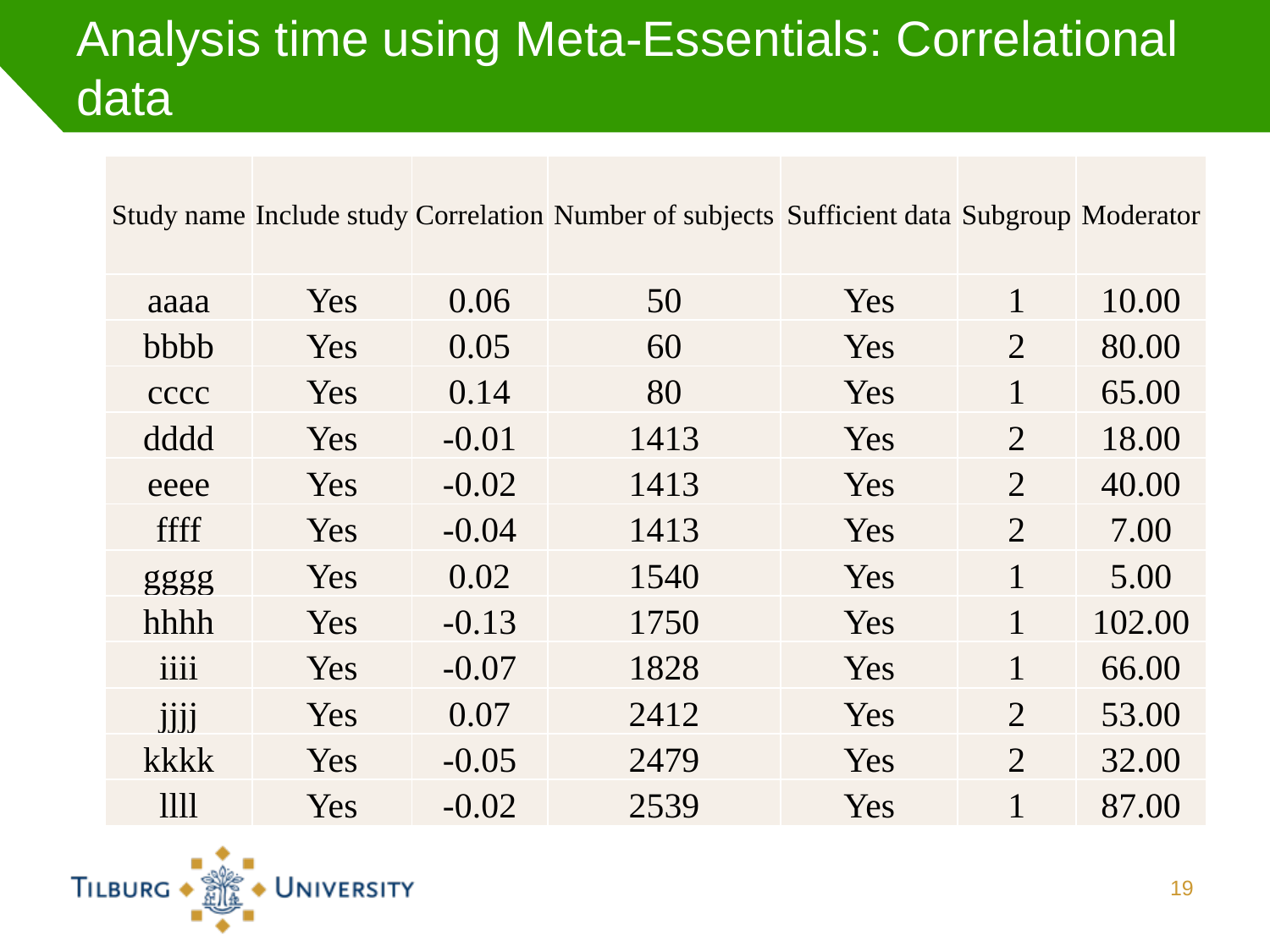

# Analysis time using Meta-Essentials: Correlational data
| Study name | Include study | Correlation | Number of subjects | Sufficient data | Subgroup | Moderator |
| --- | --- | --- | --- | --- | --- | --- |
| aaaa | Yes | 0.06 | 50 | Yes | 1 | 10.00 |
| bbbb | Yes | 0.05 | 60 | Yes | 2 | 80.00 |
| cccc | Yes | 0.14 | 80 | Yes | 1 | 65.00 |
| dddd | Yes | -0.01 | 1413 | Yes | 2 | 18.00 |
| eeee | Yes | -0.02 | 1413 | Yes | 2 | 40.00 |
| ffff | Yes | -0.04 | 1413 | Yes | 2 | 7.00 |
| gggg | Yes | 0.02 | 1540 | Yes | 1 | 5.00 |
| hhhh | Yes | -0.13 | 1750 | Yes | 1 | 102.00 |
| iiii | Yes | -0.07 | 1828 | Yes | 1 | 66.00 |
| jjjj | Yes | 0.07 | 2412 | Yes | 2 | 53.00 |
| kkkk | Yes | -0.05 | 2479 | Yes | 2 | 32.00 |
| llll | Yes | -0.02 | 2539 | Yes | 1 | 87.00 |
19